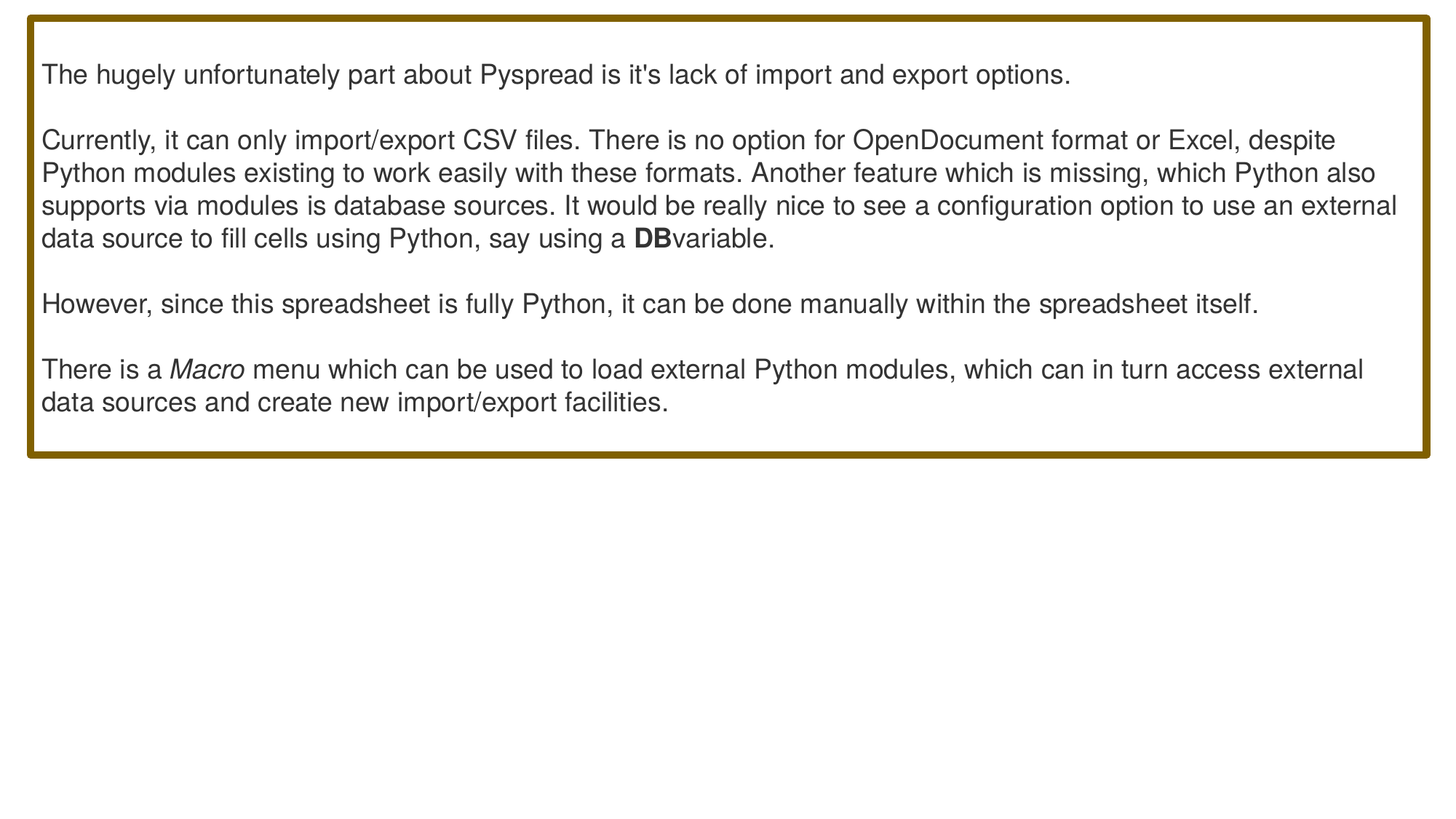

The hugely unfortunately part about Pyspread is it's lack of import and export options.

Currently, it can only import/export CSV files. There is no option for OpenDocument format or Excel, despite Python modules existing to work easily with these formats. Another feature which is missing, which Python also supports via modules is database sources. It would be really nice to see a configuration option to use an external data source to fill cells using Python, say using a DBvariable.

However, since this spreadsheet is fully Python, it can be done manually within the spreadsheet itself.

There is a Macro menu which can be used to load external Python modules, which can in turn access external data sources and create new import/export facilities.

S18 FRI 8 AM IN3045 PYTHON